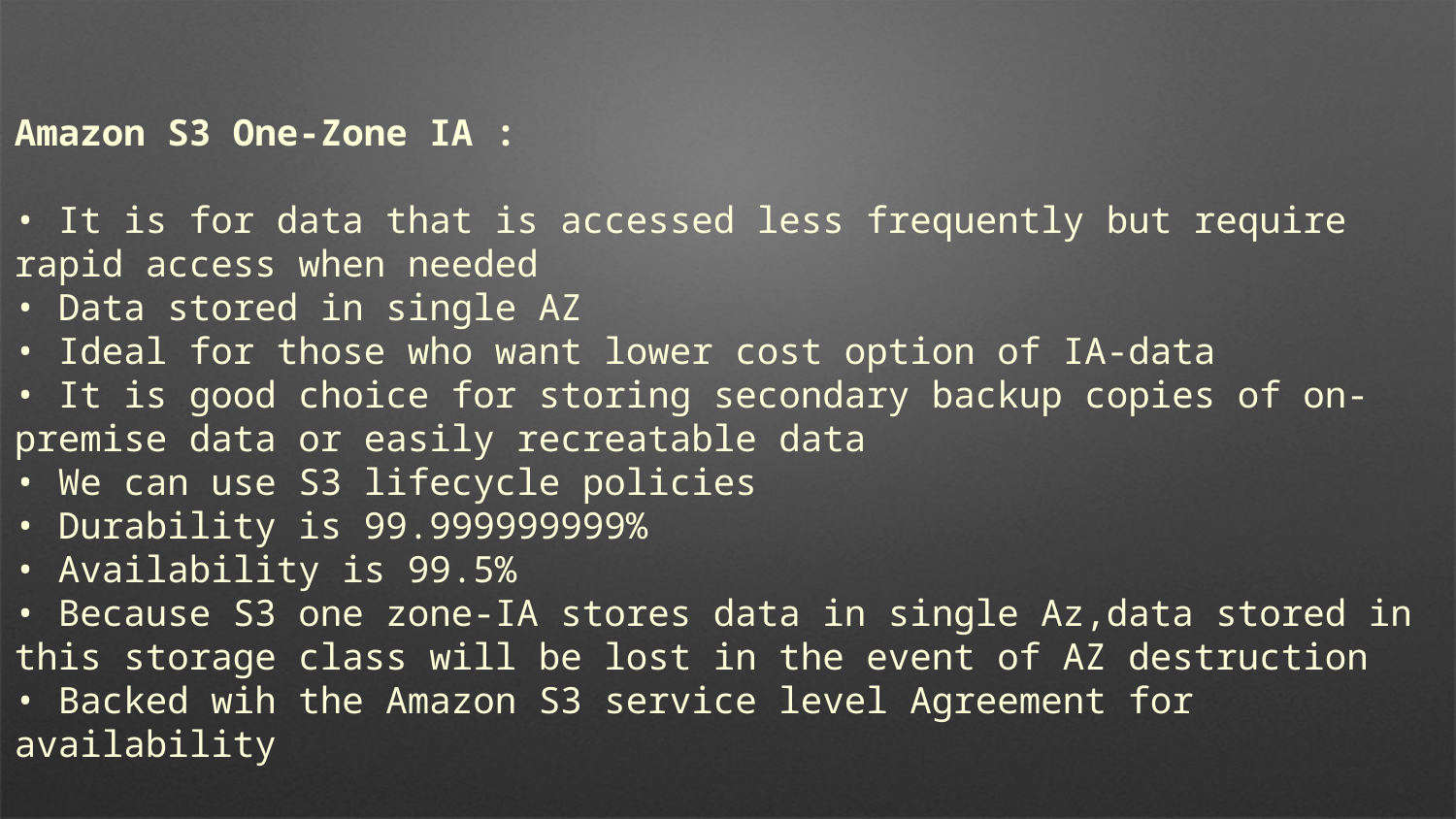

Amazon S3 One-Zone IA :

• It is for data that is accessed less frequently but require rapid access when needed
• Data stored in single AZ
• Ideal for those who want lower cost option of IA-data
• It is good choice for storing secondary backup copies of on-premise data or easily recreatable data
• We can use S3 lifecycle policies
• Durability is 99.999999999%
• Availability is 99.5%
• Because S3 one zone-IA stores data in single Az,data stored in this storage class will be lost in the event of AZ destruction
• Backed wih the Amazon S3 service level Agreement for availability